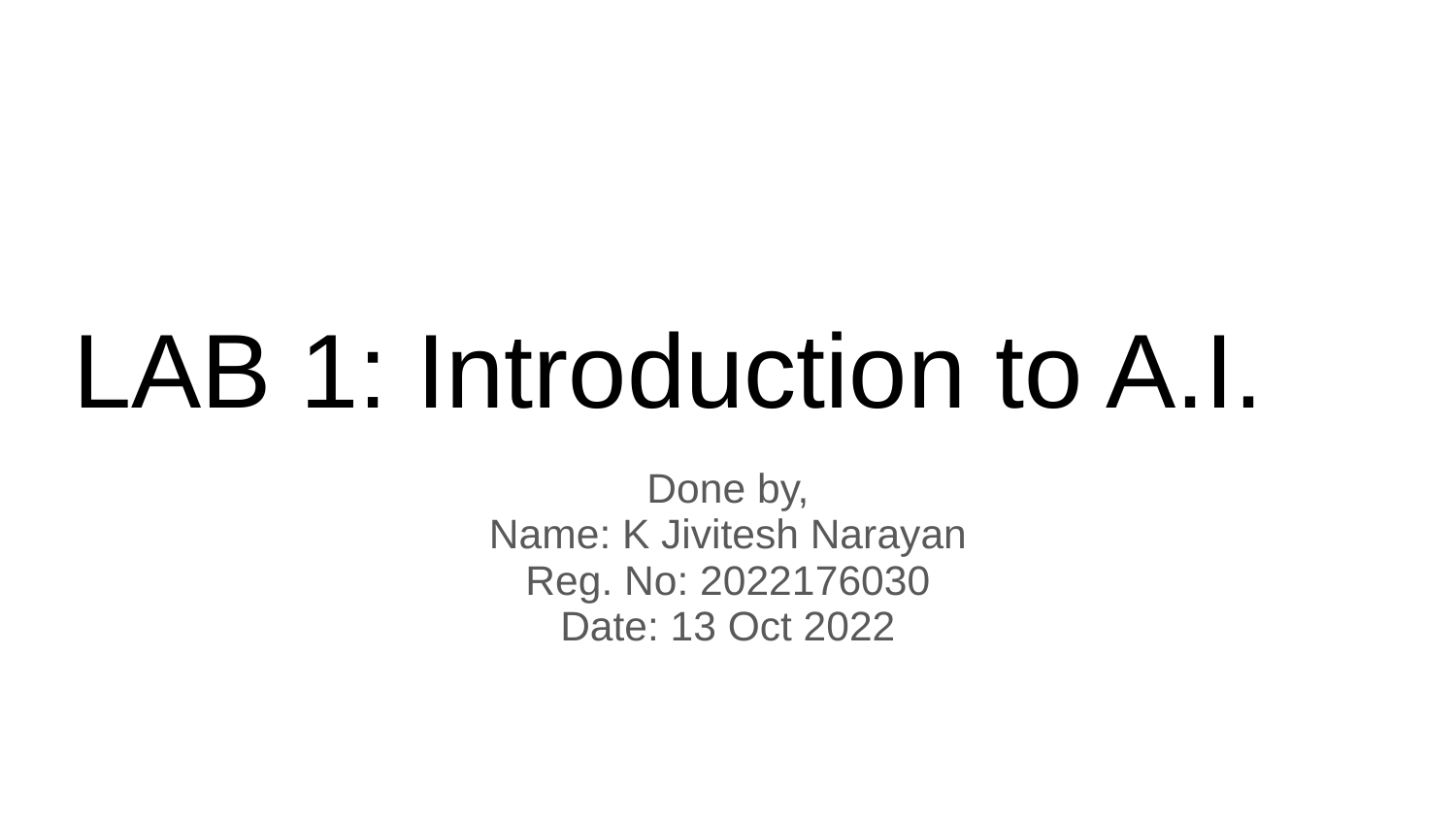

# LAB 1: Introduction to A.I.
Done by,
Name: K Jivitesh Narayan
Reg. No: 2022176030
Date: 13 Oct 2022